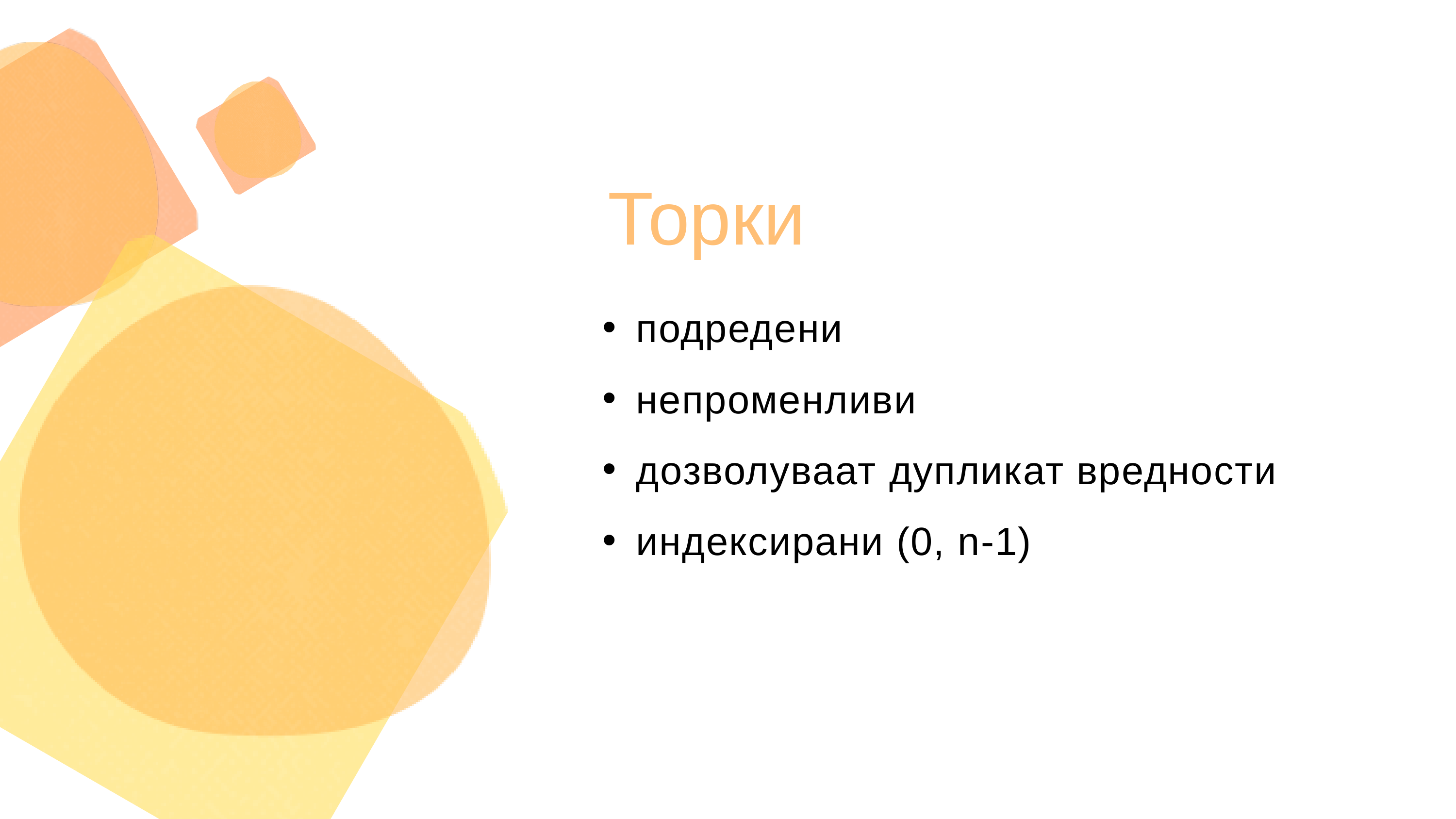

Торки
подредени
непроменливи
дозволуваат дупликат вредности
индексирани (0, n-1)